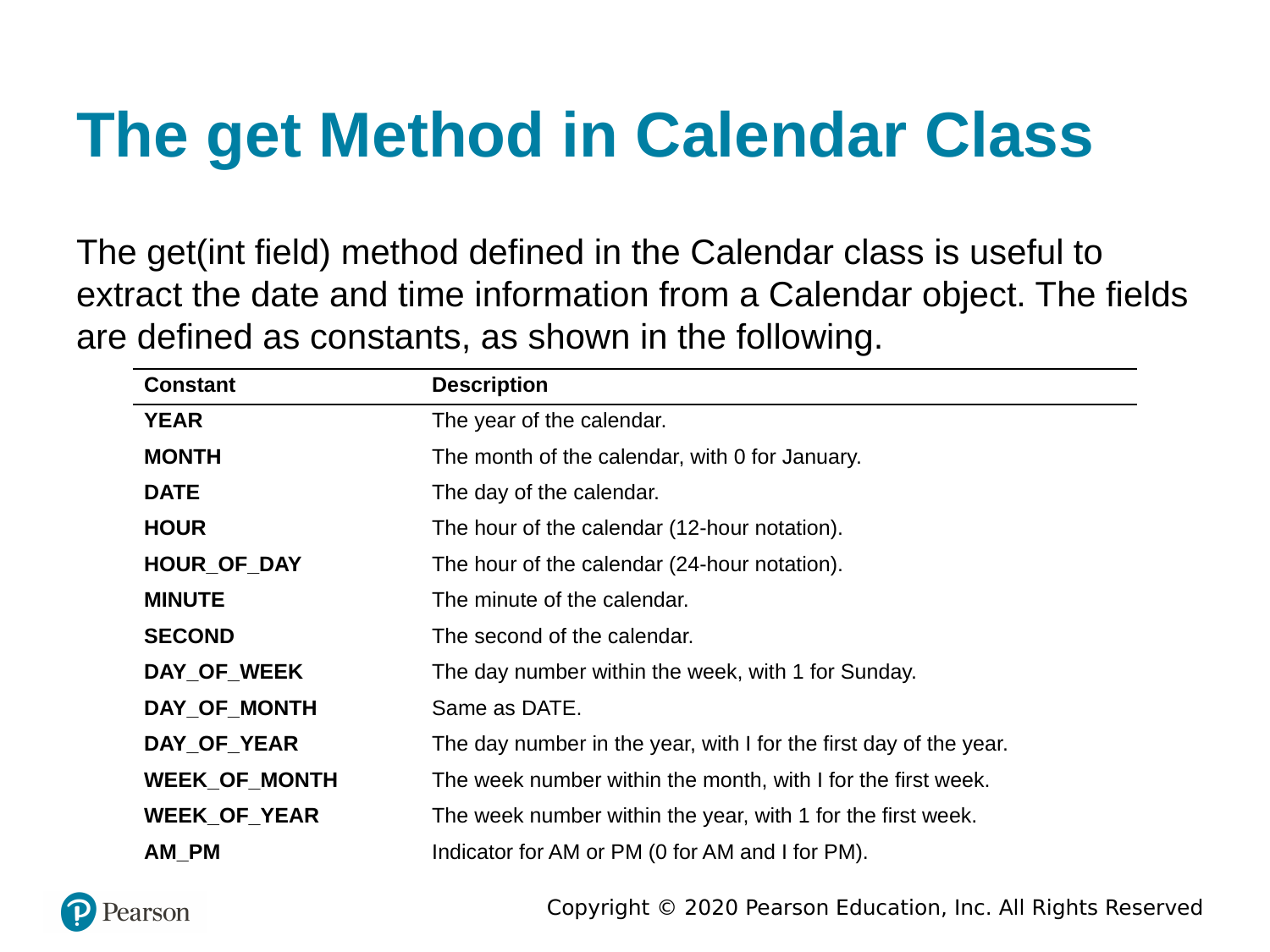

# The get Method in Calendar Class
The get(int field) method defined in the Calendar class is useful to extract the date and time information from a Calendar object. The fields are defined as constants, as shown in the following.
| Constant | Description |
| --- | --- |
| YEAR | The year of the calendar. |
| MONTH | The month of the calendar, with 0 for January. |
| DATE | The day of the calendar. |
| HOUR | The hour of the calendar (12-hour notation). |
| HOUR\_OF\_DAY | The hour of the calendar (24-hour notation). |
| MINUTE | The minute of the calendar. |
| SECOND | The second of the calendar. |
| DAY\_OF\_WEEK | The day number within the week, with 1 for Sunday. |
| DAY\_OF\_MONTH | Same as DATE. |
| DAY\_OF\_YEAR | The day number in the year, with I for the first day of the year. |
| WEEK\_OF\_MONTH | The week number within the month, with I for the first week. |
| WEEK\_OF\_YEAR | The week number within the year, with 1 for the first week. |
| AM\_PM | Indicator for AM or PM (0 for AM and I for PM). |